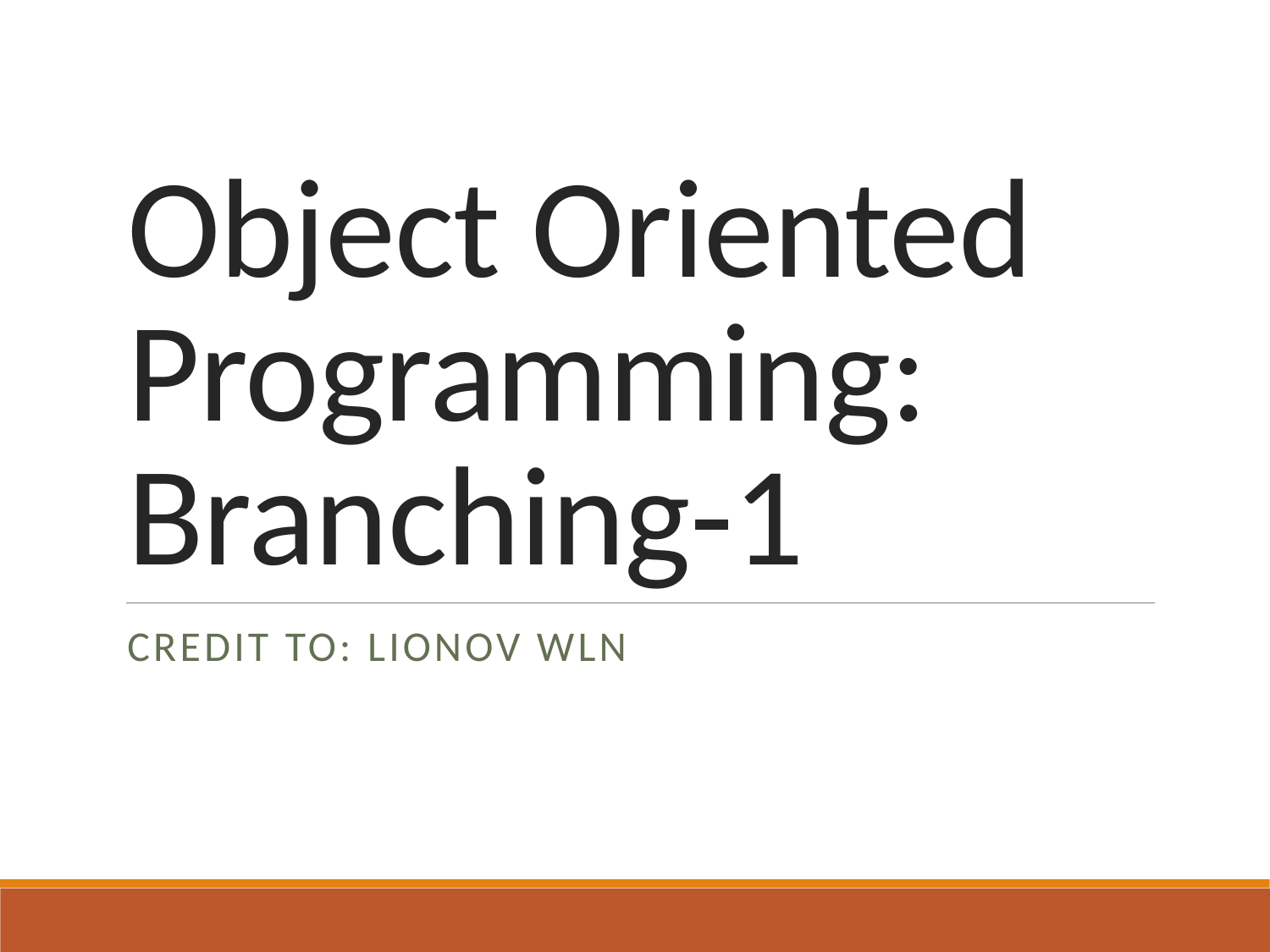

# Object Oriented Programming: Branching-1
Credit to: Lionov WLN